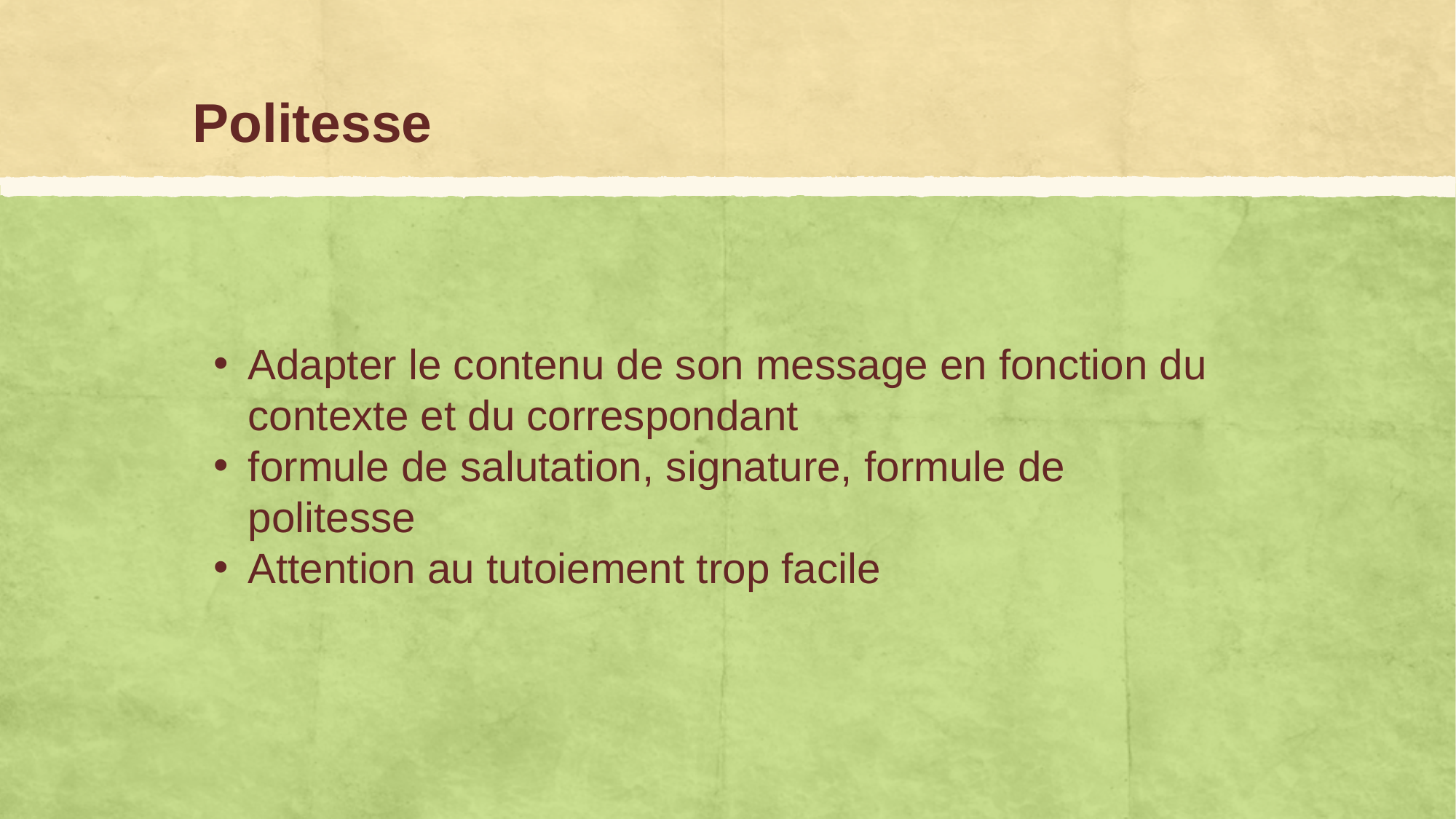

# Politesse
Adapter le contenu de son message en fonction du contexte et du correspondant
formule de salutation, signature, formule de politesse
Attention au tutoiement trop facile